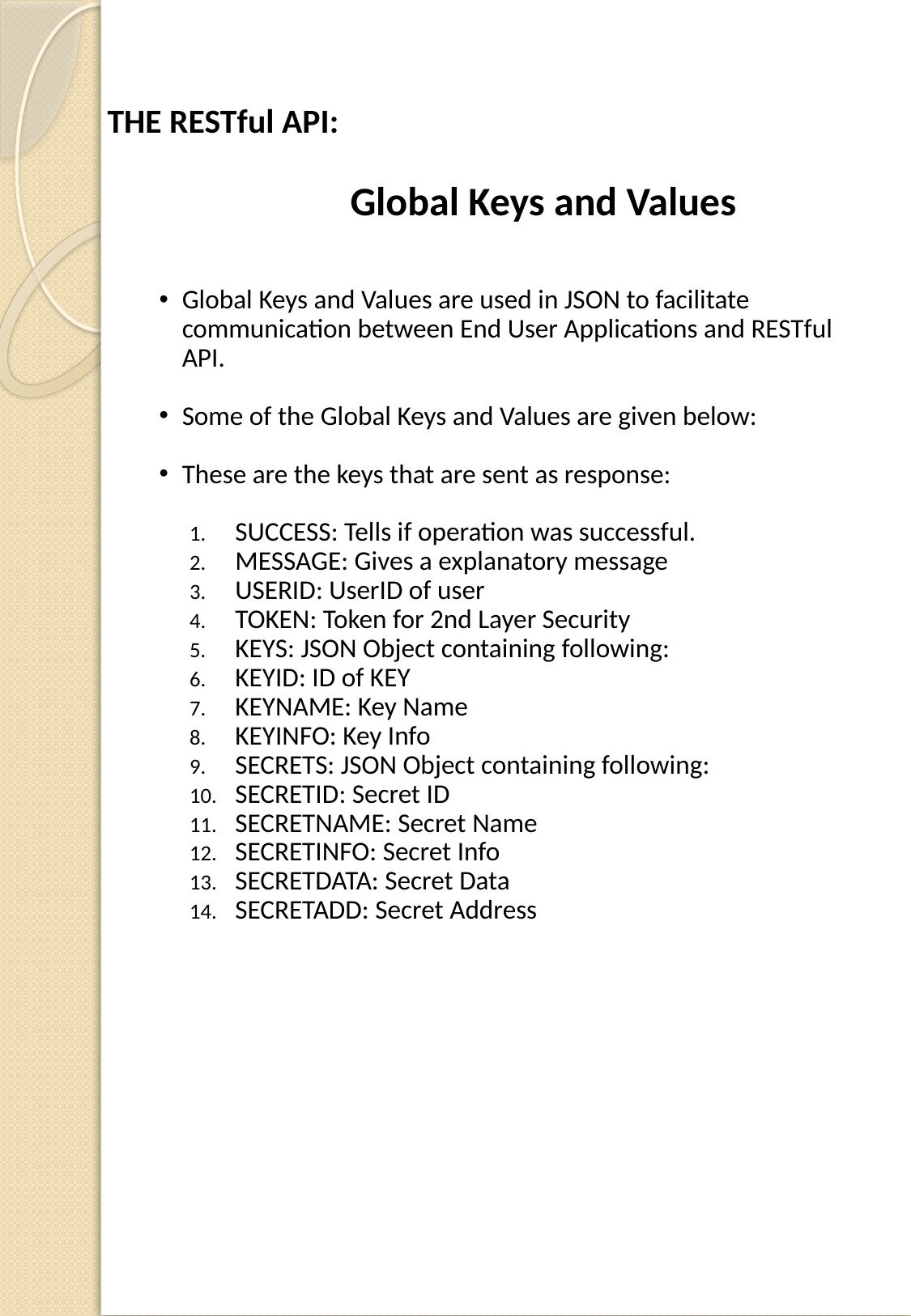

# THE RESTful API:
		Global Keys and Values
Global Keys and Values are used in JSON to facilitate communication between End User Applications and RESTful API.

Some of the Global Keys and Values are given below:

These are the keys that are sent as response:

SUCCESS: Tells if operation was successful.
MESSAGE: Gives a explanatory message
USERID: UserID of user
TOKEN: Token for 2nd Layer Security
KEYS: JSON Object containing following:
KEYID: ID of KEY
KEYNAME: Key Name
KEYINFO: Key Info
SECRETS: JSON Object containing following:
SECRETID: Secret ID
SECRETNAME: Secret Name
SECRETINFO: Secret Info
SECRETDATA: Secret Data
SECRETADD: Secret Address